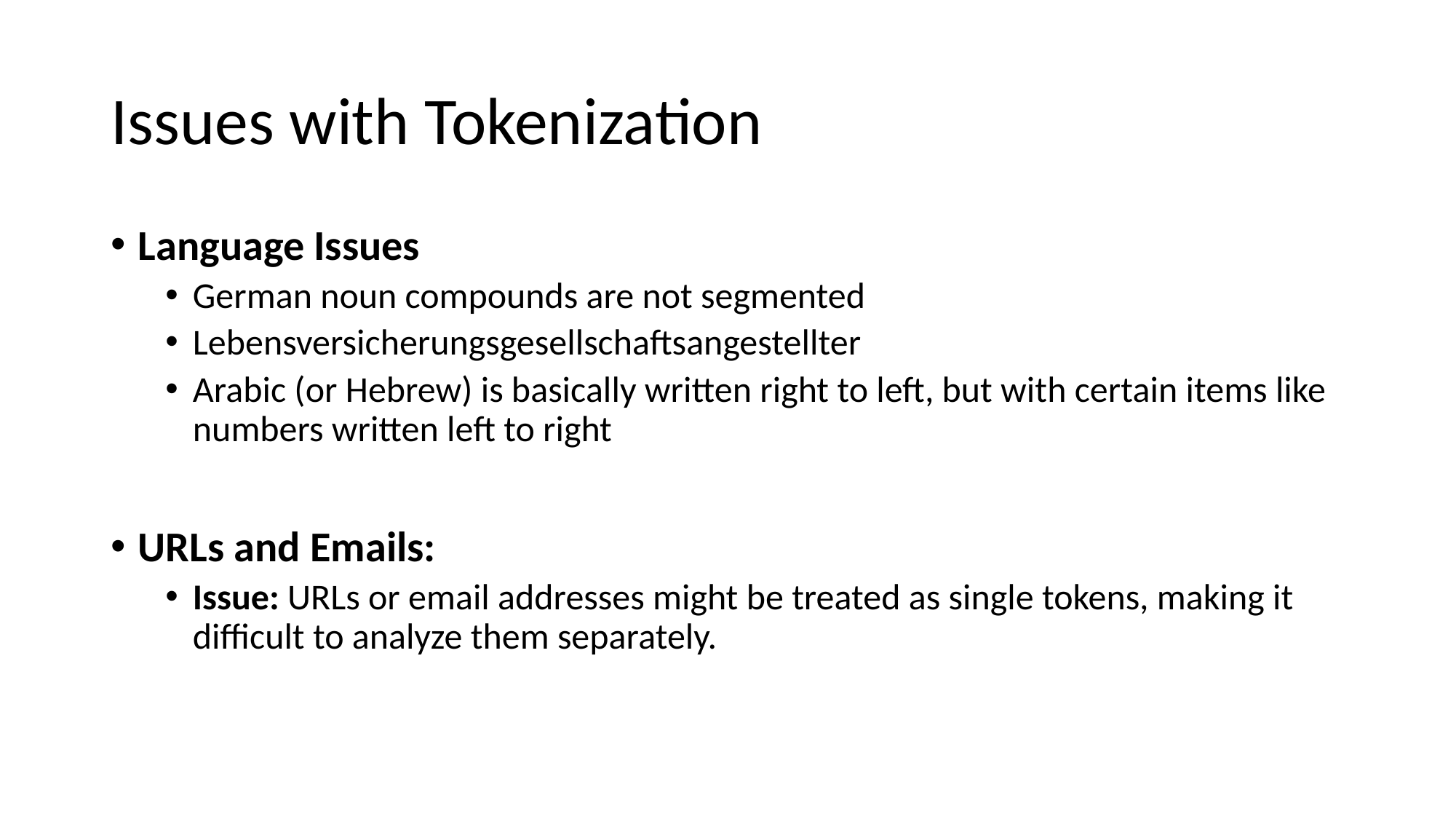

# Issues with Tokenization
Language Issues
German noun compounds are not segmented
Lebensversicherungsgesellschaftsangestellter
Arabic (or Hebrew) is basically written right to left, but with certain items like numbers written left to right

URLs and Emails:
Issue: URLs or email addresses might be treated as single tokens, making it difficult to analyze them separately.